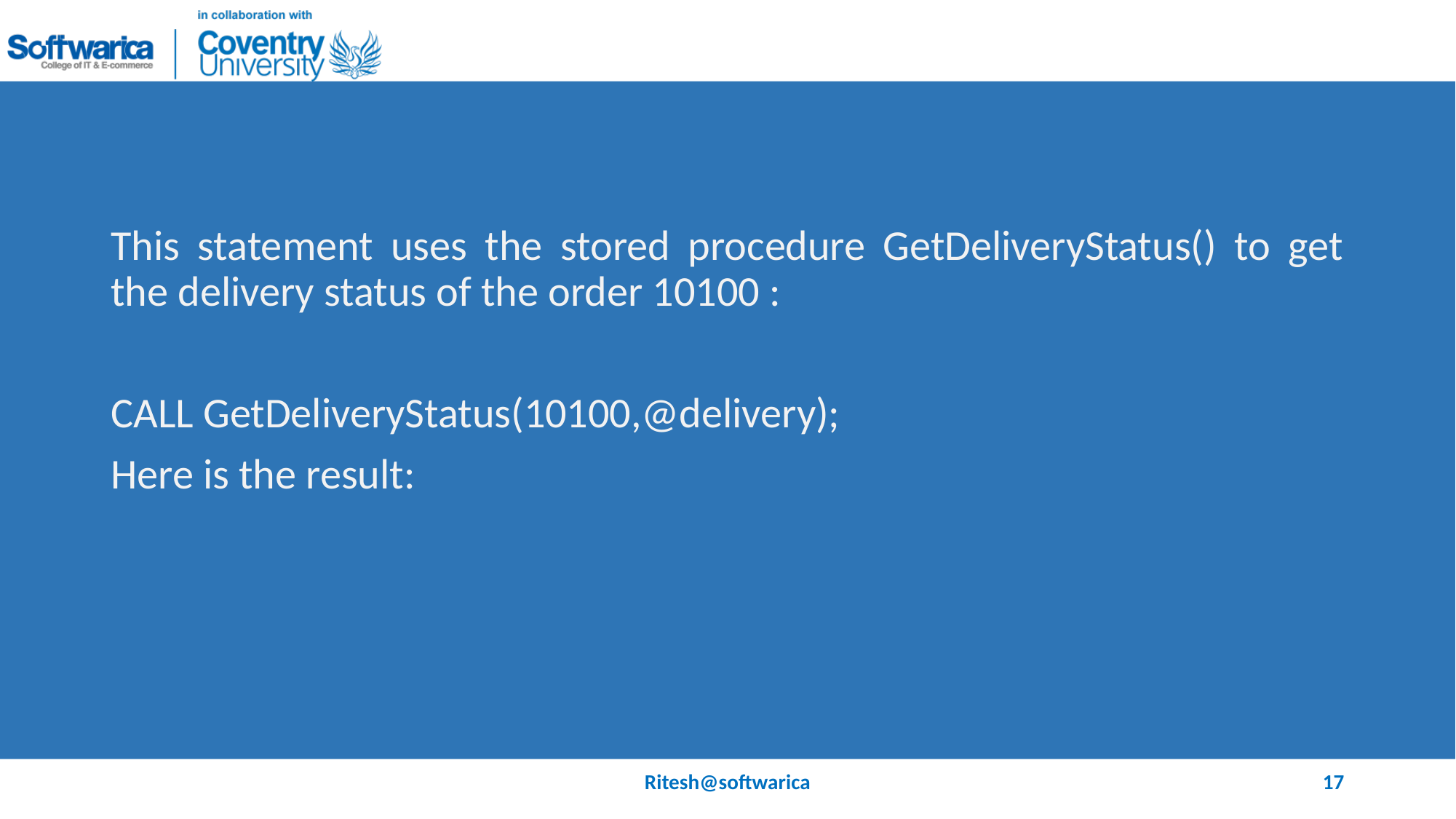

#
This statement uses the stored procedure GetDeliveryStatus() to get the delivery status of the order 10100 :

CALL GetDeliveryStatus(10100,@delivery);
Here is the result:
Ritesh@softwarica
17